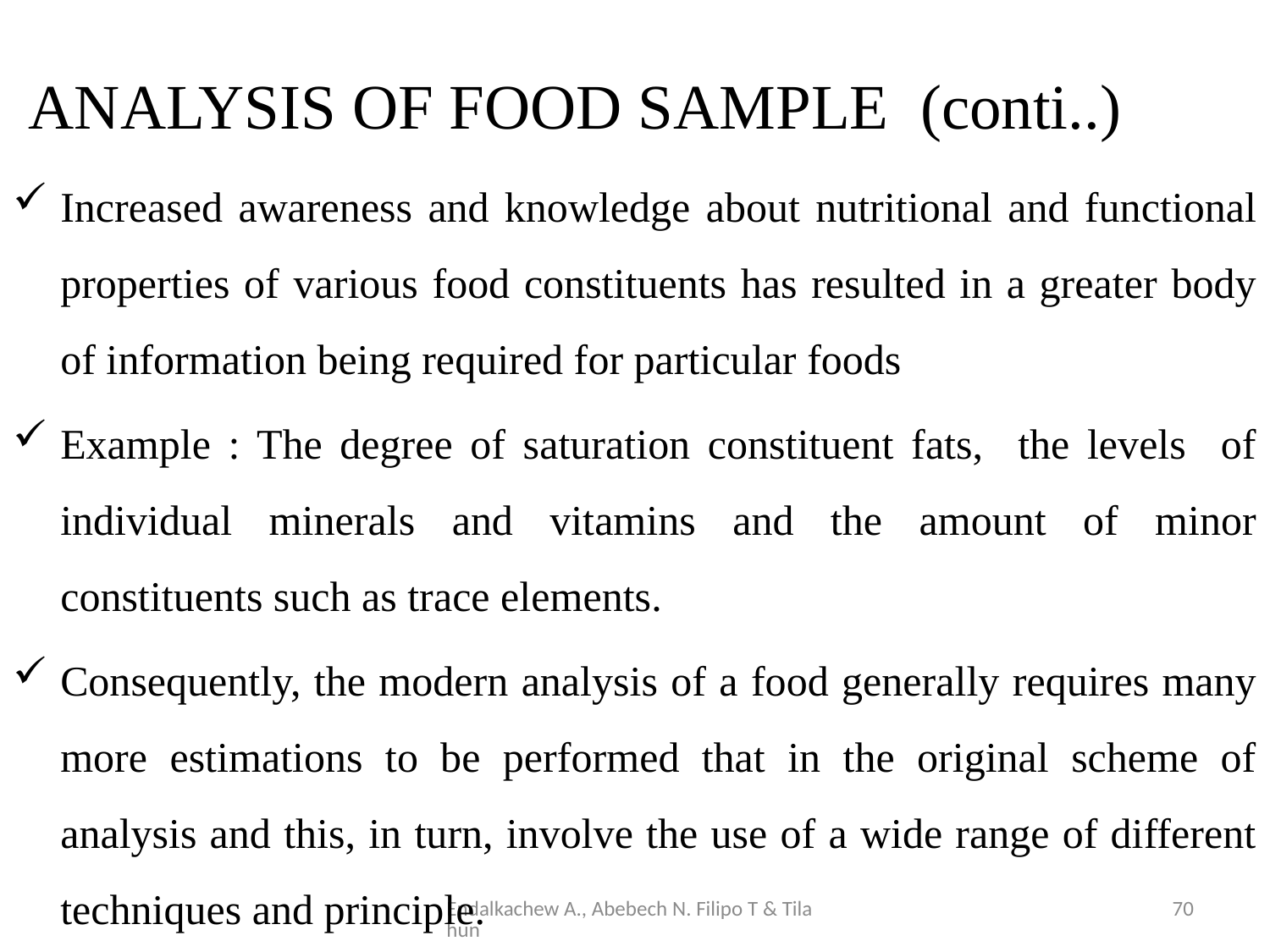

# ANALYSIS OF FOOD SAMPLE  (conti..)
Increased awareness and knowledge about nutritional and functional properties of various food constituents has resulted in a greater body of information being required for particular foods
Example : The degree of saturation constituent fats,  the levels  of individual minerals and vitamins and the amount of minor constituents such as trace elements.
Consequently, the modern analysis of a food generally requires many more estimations to be performed that in the original scheme of analysis and this, in turn, involve the use of a wide range of different techniques and principle.

Endalkachew A., Abebech N. Filipo T & Tilahun
70